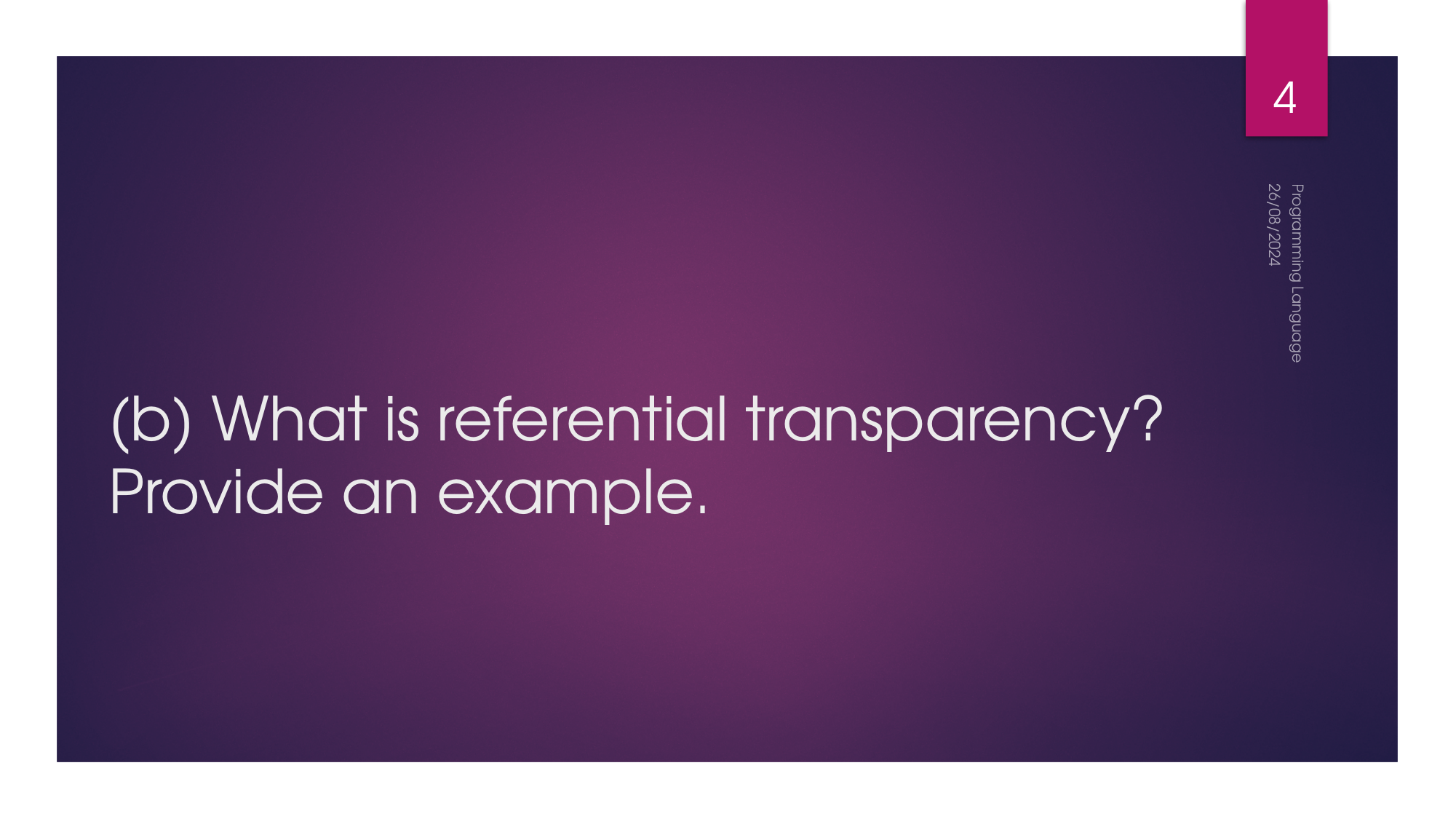

4
# (b) What is referential transparency? Provide an example.
26/08/2024
Programming Language